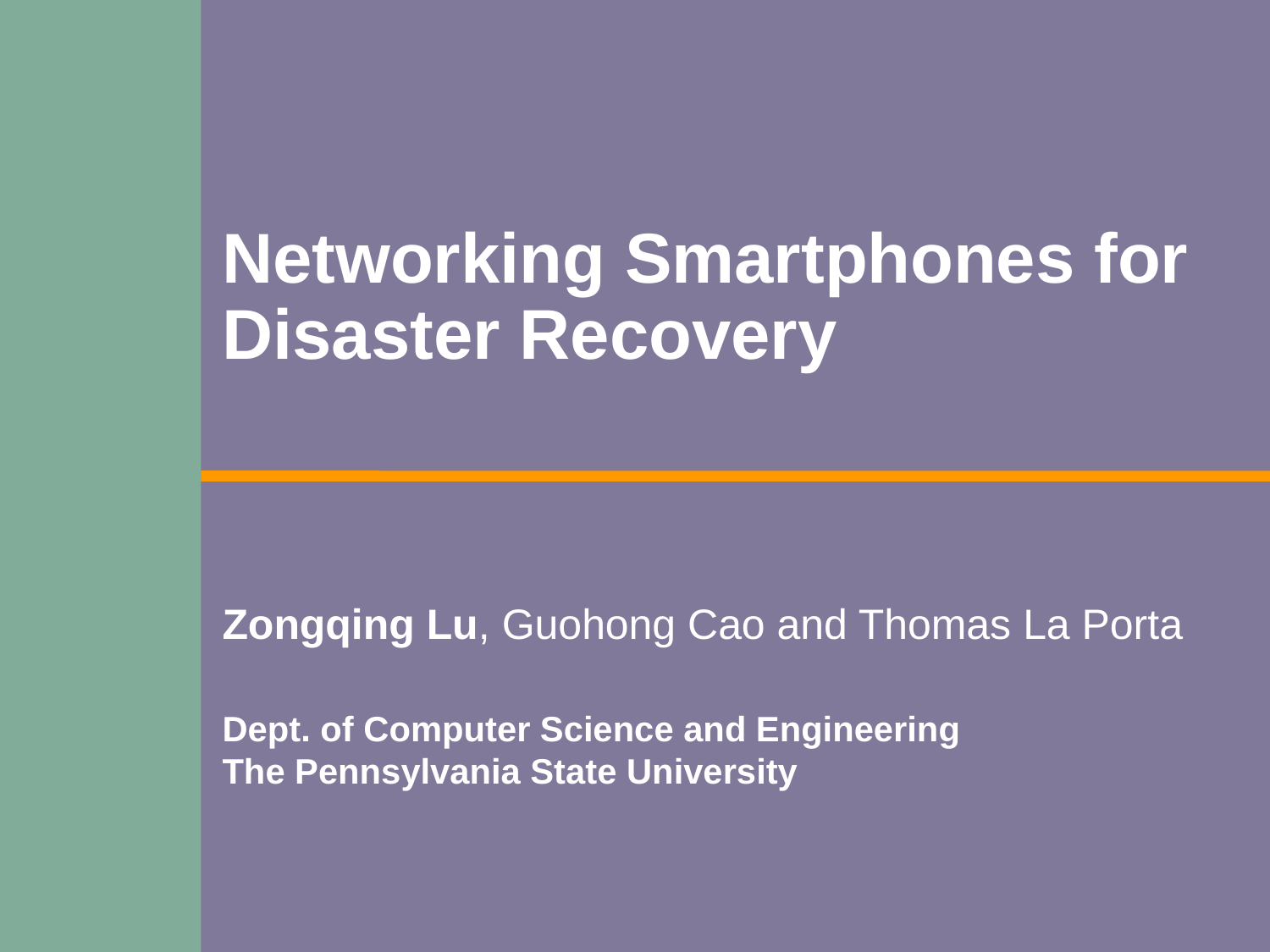

# Networking Smartphones for Disaster Recovery
Zongqing Lu, Guohong Cao and Thomas La Porta

Dept. of Computer Science and Engineering
The Pennsylvania State University